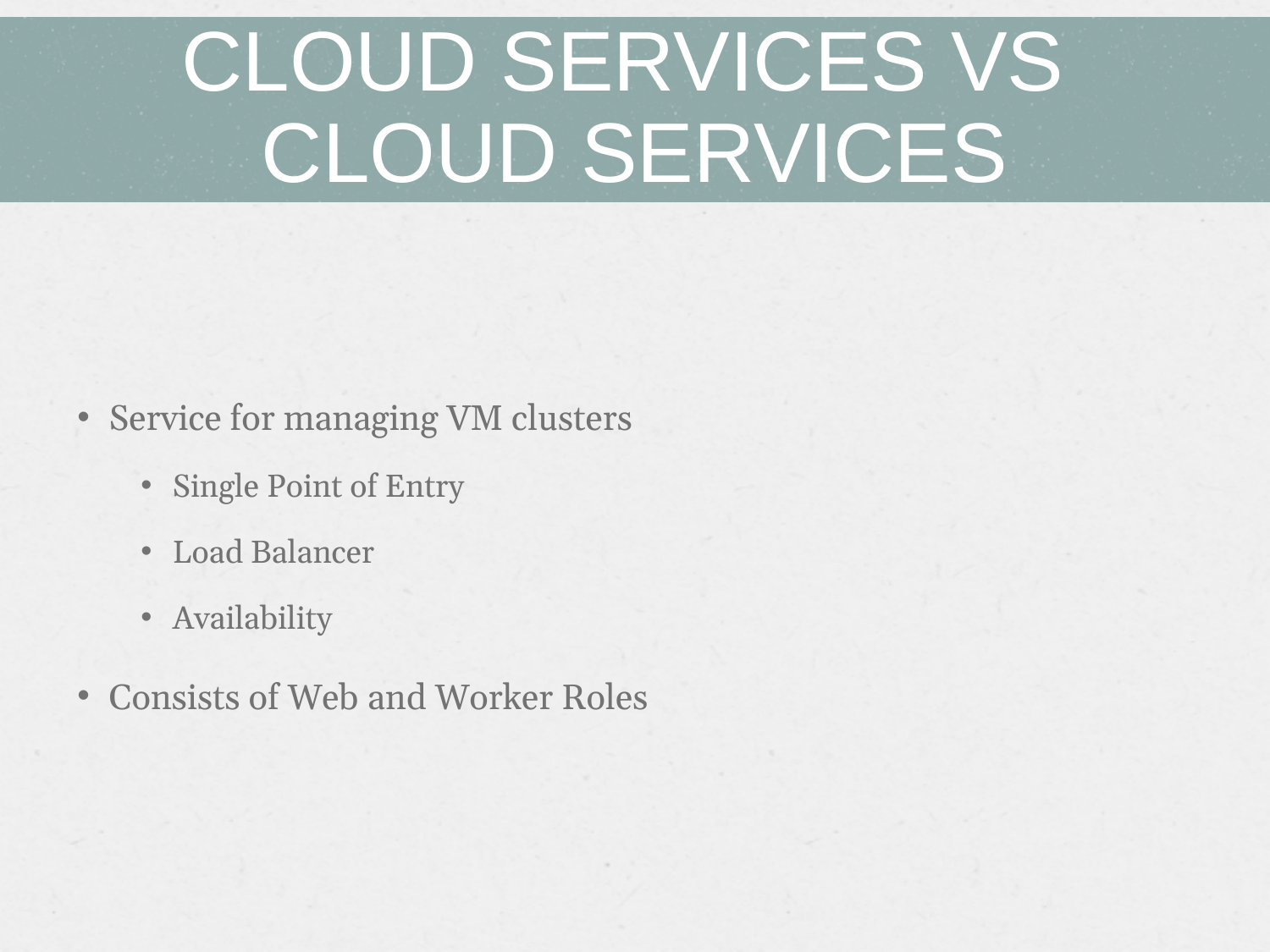

# Cloud services vs Cloud services
Service for managing VM clusters
Single Point of Entry
Load Balancer
Availability
Consists of Web and Worker Roles